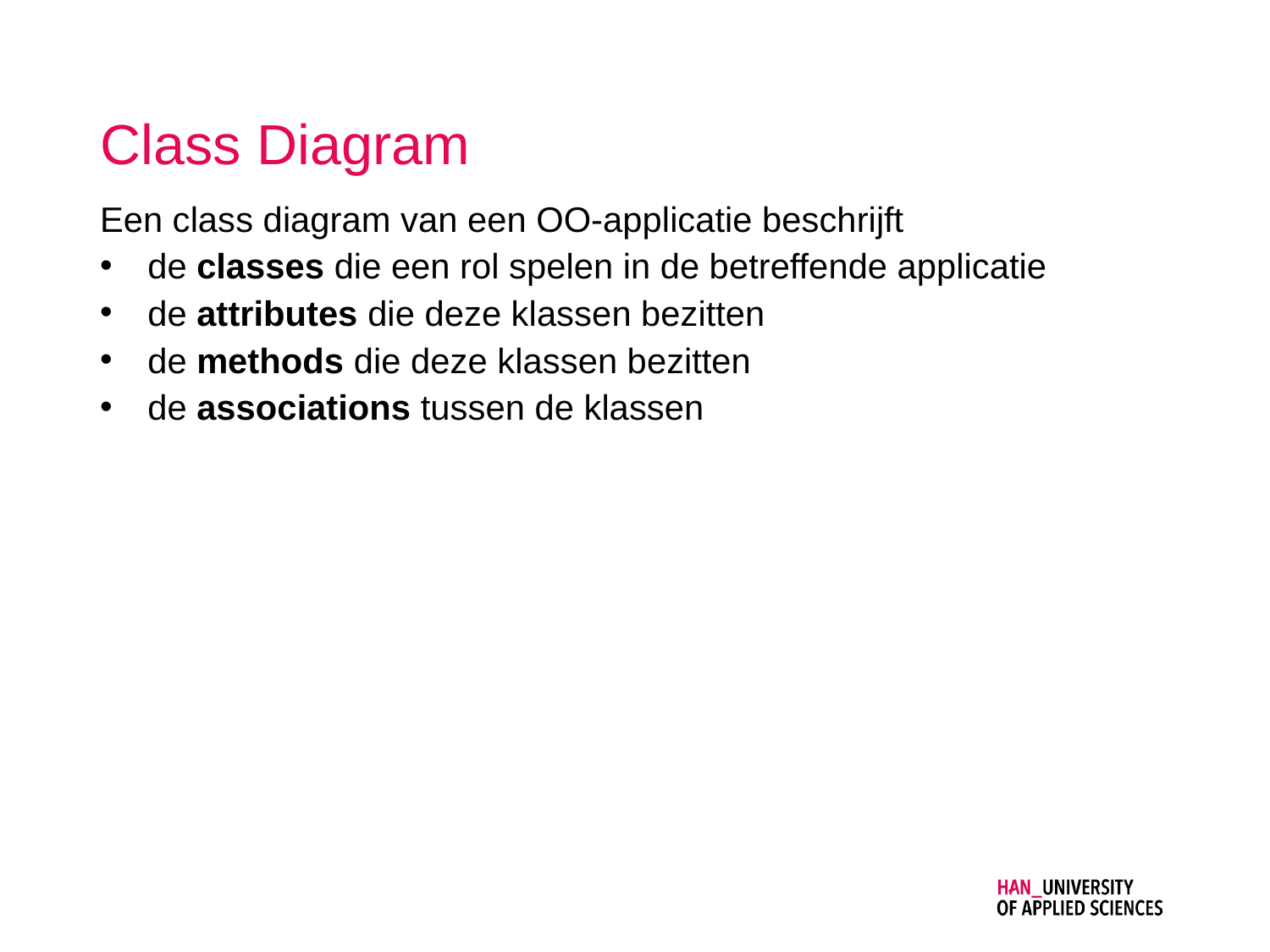

# Class Diagram
Een class diagram van een OO-applicatie beschrijft
de classes die een rol spelen in de betreffende applicatie
de attributes die deze klassen bezitten
de methods die deze klassen bezitten
de associations tussen de klassen